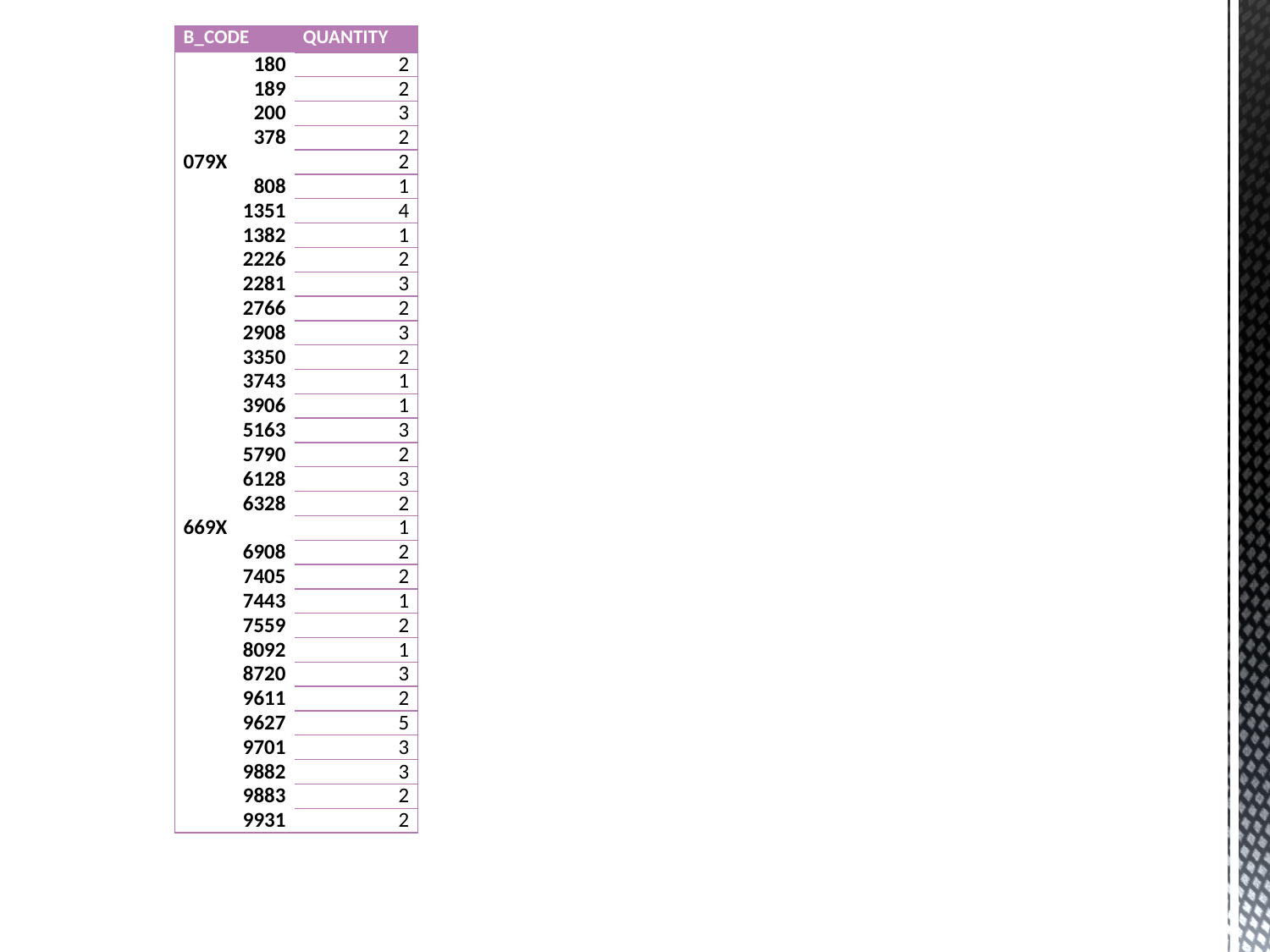

| B\_CODE | QUANTITY |
| --- | --- |
| 180 | 2 |
| 189 | 2 |
| 200 | 3 |
| 378 | 2 |
| 079X | 2 |
| 808 | 1 |
| 1351 | 4 |
| 1382 | 1 |
| 2226 | 2 |
| 2281 | 3 |
| 2766 | 2 |
| 2908 | 3 |
| 3350 | 2 |
| 3743 | 1 |
| 3906 | 1 |
| 5163 | 3 |
| 5790 | 2 |
| 6128 | 3 |
| 6328 | 2 |
| 669X | 1 |
| 6908 | 2 |
| 7405 | 2 |
| 7443 | 1 |
| 7559 | 2 |
| 8092 | 1 |
| 8720 | 3 |
| 9611 | 2 |
| 9627 | 5 |
| 9701 | 3 |
| 9882 | 3 |
| 9883 | 2 |
| 9931 | 2 |